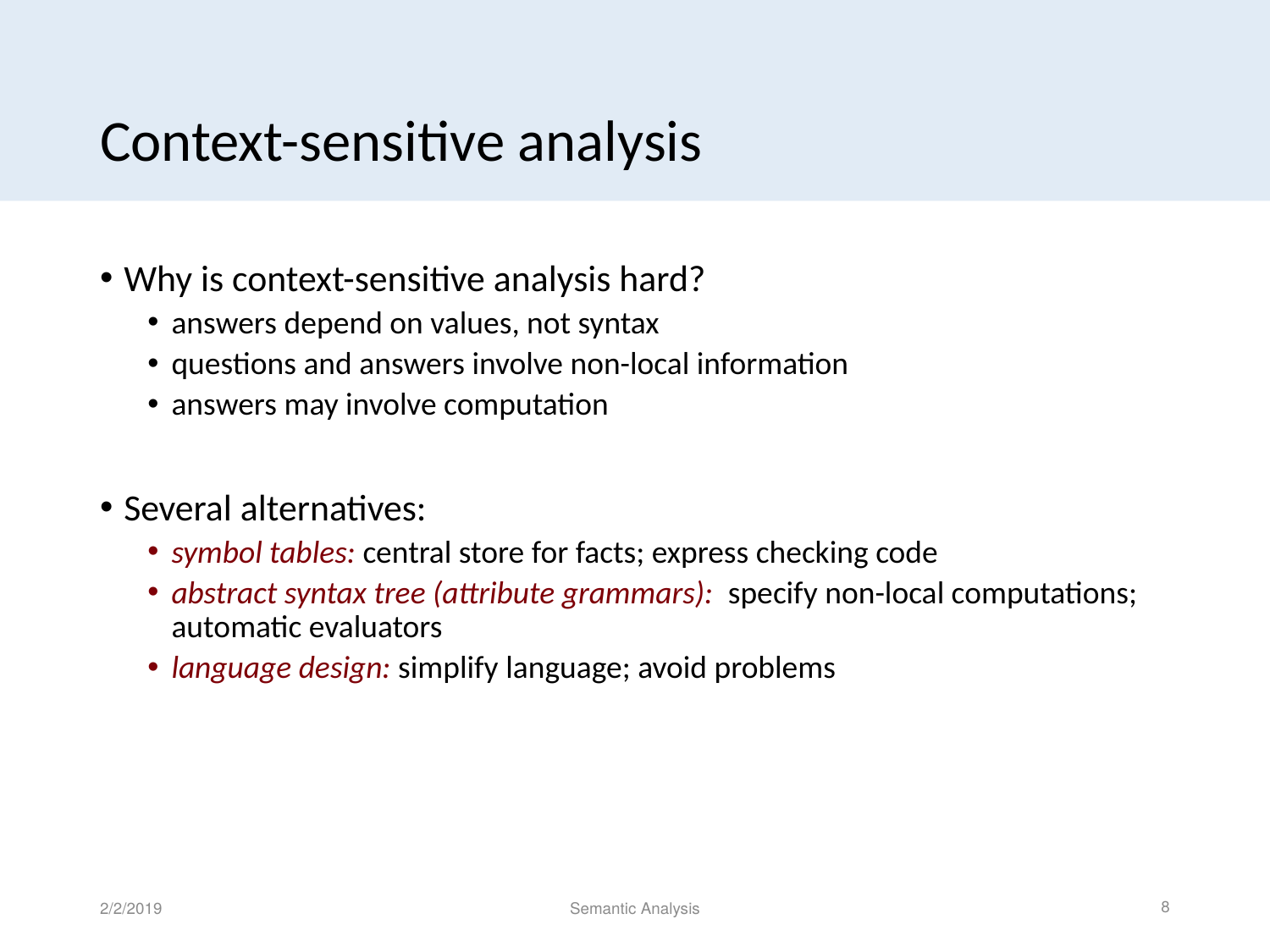

# Context-sensitive analysis
Why is context-sensitive analysis hard?
answers depend on values, not syntax
questions and answers involve non-local information
answers may involve computation

Several alternatives:
symbol tables: central store for facts; express checking code
abstract syntax tree (attribute grammars):  specify non-local computations; automatic evaluators
language design: simplify language; avoid problems
2/2/2019
Semantic Analysis
8